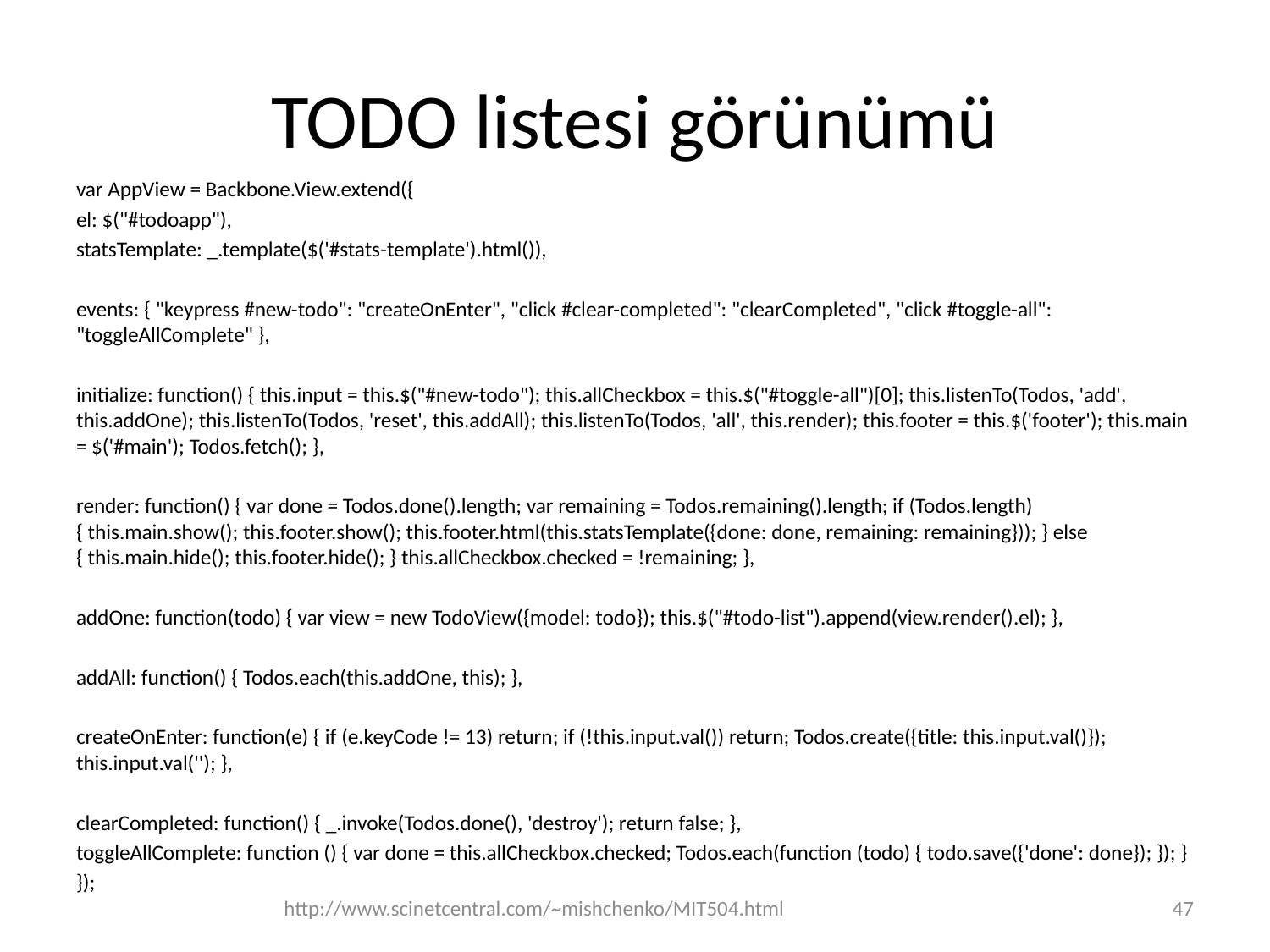

# TODO listesi görünümü
var AppView = Backbone.View.extend({
el: $("#todoapp"),
statsTemplate: _.template($('#stats-template').html()),

events: { "keypress #new-todo": "createOnEnter", "click #clear-completed": "clearCompleted", "click #toggle-all": "toggleAllComplete" },

initialize: function() { this.input = this.$("#new-todo"); this.allCheckbox = this.$("#toggle-all")[0]; this.listenTo(Todos, 'add', this.addOne); this.listenTo(Todos, 'reset', this.addAll); this.listenTo(Todos, 'all', this.render); this.footer = this.$('footer'); this.main = $('#main'); Todos.fetch(); },

render: function() { var done = Todos.done().length; var remaining = Todos.remaining().length; if (Todos.length) { this.main.show(); this.footer.show(); this.footer.html(this.statsTemplate({done: done, remaining: remaining})); } else { this.main.hide(); this.footer.hide(); } this.allCheckbox.checked = !remaining; },

addOne: function(todo) { var view = new TodoView({model: todo}); this.$("#todo-list").append(view.render().el); },

addAll: function() { Todos.each(this.addOne, this); },

createOnEnter: function(e) { if (e.keyCode != 13) return; if (!this.input.val()) return; Todos.create({title: this.input.val()}); this.input.val(''); },

clearCompleted: function() { _.invoke(Todos.done(), 'destroy'); return false; },
toggleAllComplete: function () { var done = this.allCheckbox.checked; Todos.each(function (todo) { todo.save({'done': done}); }); }
});
http://www.scinetcentral.com/~mishchenko/MIT504.html
47